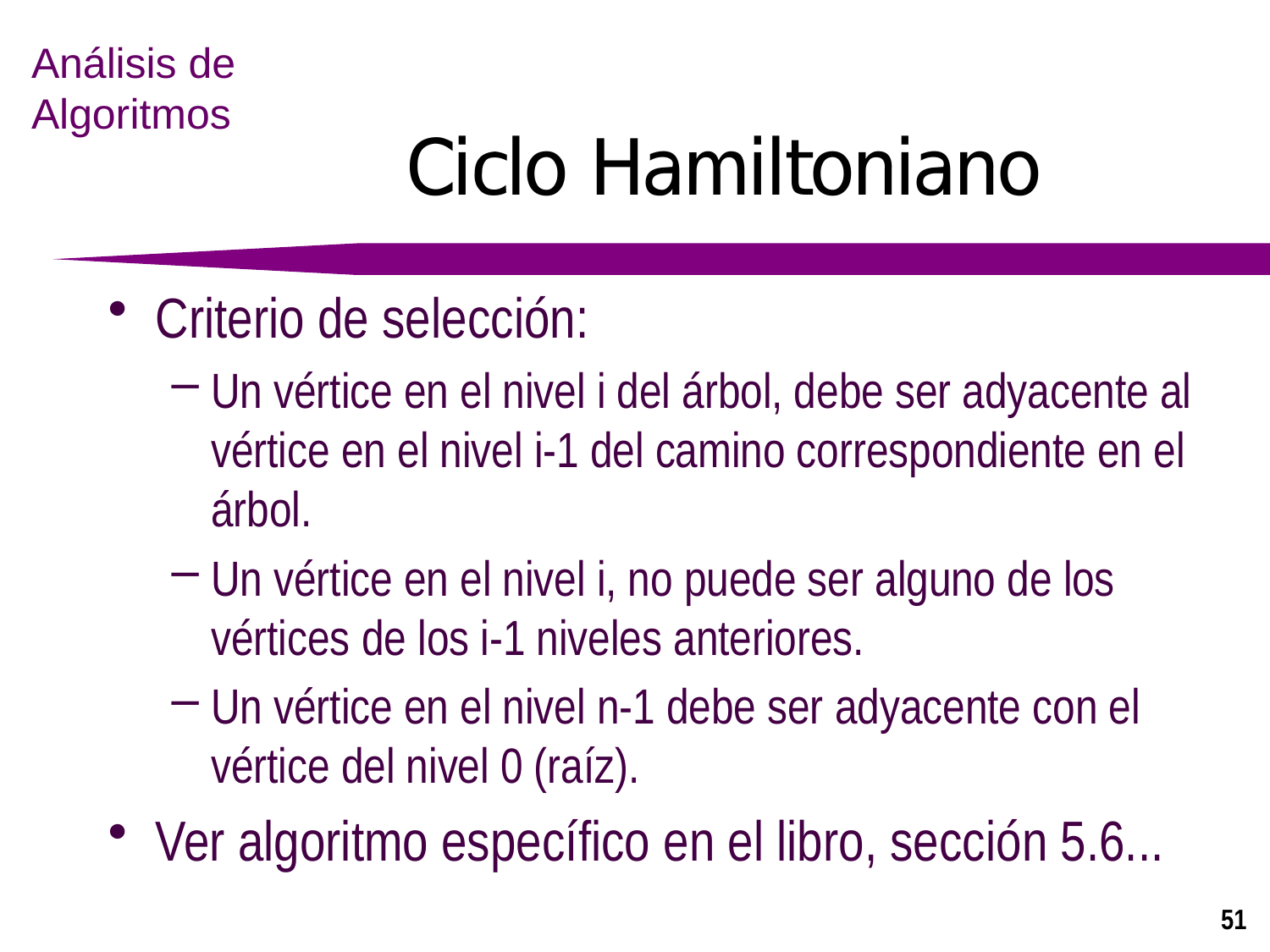

# Ciclo Hamiltoniano
Criterio de selección:
Un vértice en el nivel i del árbol, debe ser adyacente al vértice en el nivel i-1 del camino correspondiente en el árbol.
Un vértice en el nivel i, no puede ser alguno de los vértices de los i-1 niveles anteriores.
Un vértice en el nivel n-1 debe ser adyacente con el vértice del nivel 0 (raíz).
Ver algoritmo específico en el libro, sección 5.6...
51